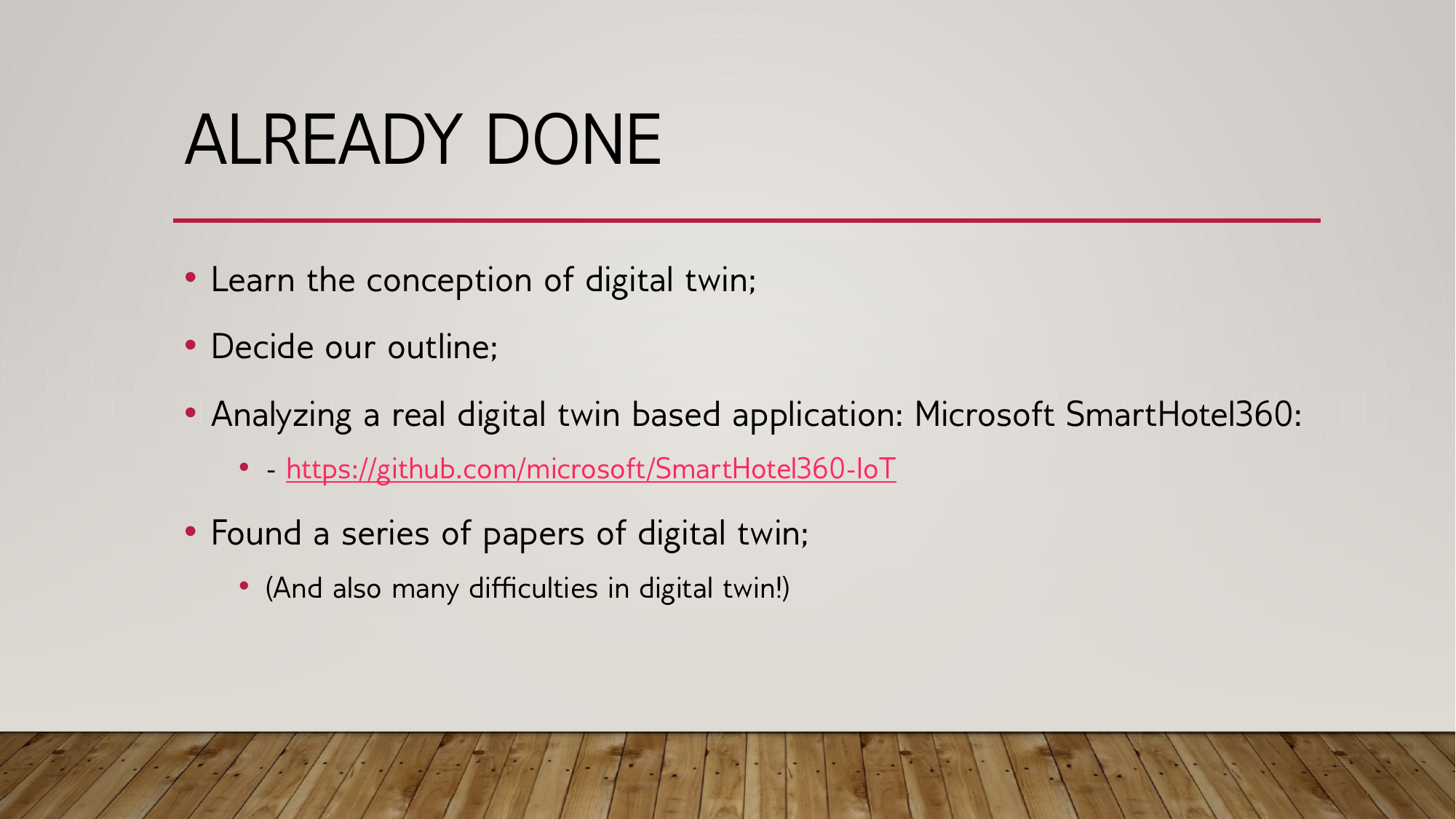

# Already Done
Learn the conception of digital twin;
Decide our outline;
Analyzing a real digital twin based application: Microsoft SmartHotel360:
- https://github.com/microsoft/SmartHotel360-IoT
Found a series of papers of digital twin;
(And also many difficulties in digital twin!)